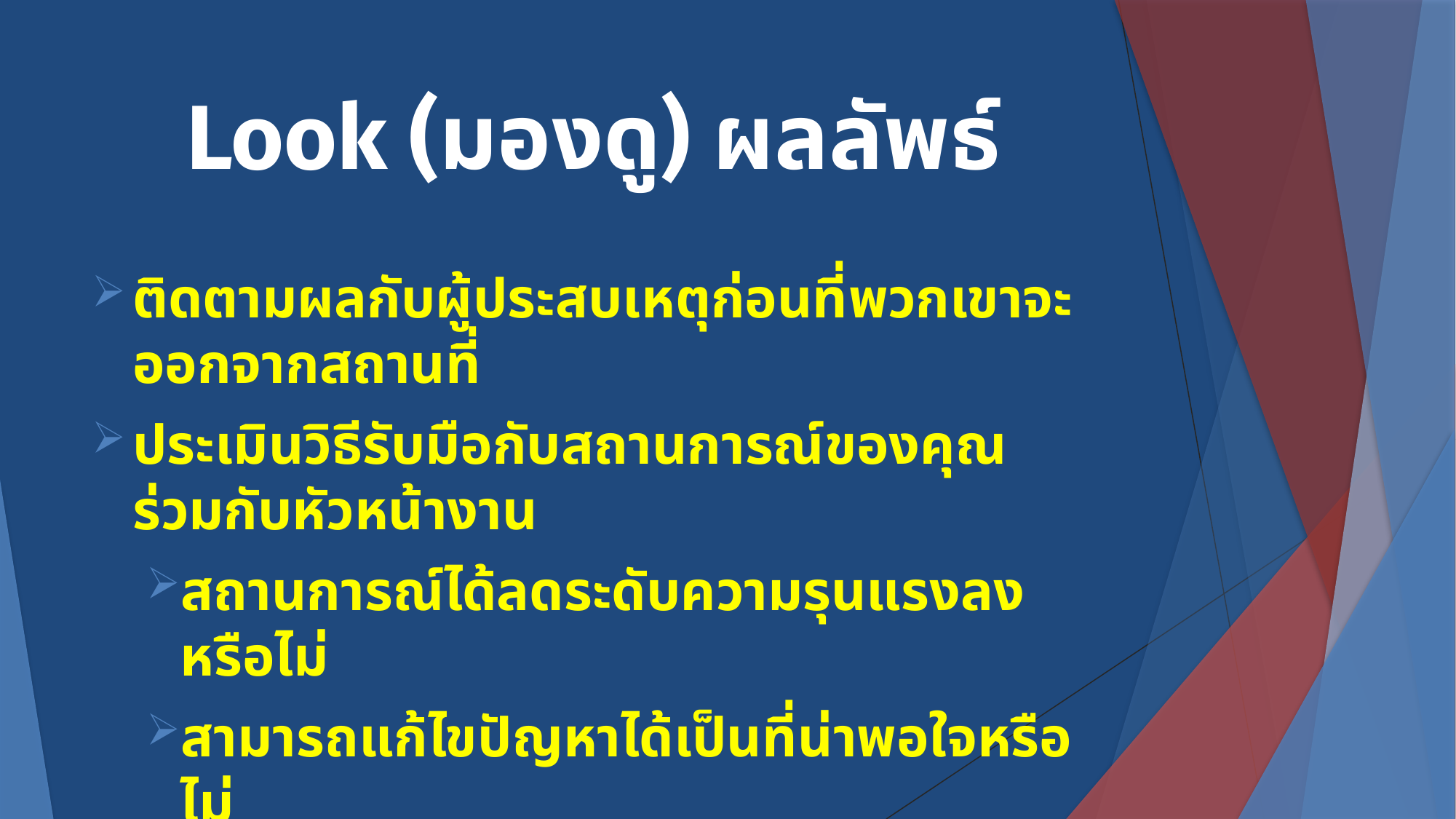

# Look (มองดู) ผลลัพธ์
ติดตามผลกับผู้ประสบเหตุก่อนที่พวกเขาจะออกจากสถานที่
ประเมินวิธีรับมือกับสถานการณ์ของคุณร่วมกับหัวหน้างาน
สถานการณ์ได้ลดระดับความรุนแรงลงหรือไม่
สามารถแก้ไขปัญหาได้เป็นที่น่าพอใจหรือไม่
มีวิธีแก้ไขปัญหาอื่นใดที่ไม่ใด้พิจารณาหรือนำมาใช้หรือไม่
หากสถานการณ์นี้เกิดขึ้นอีก คุณจะ/ควรจะทำแบบเดียวกันหรือไม่